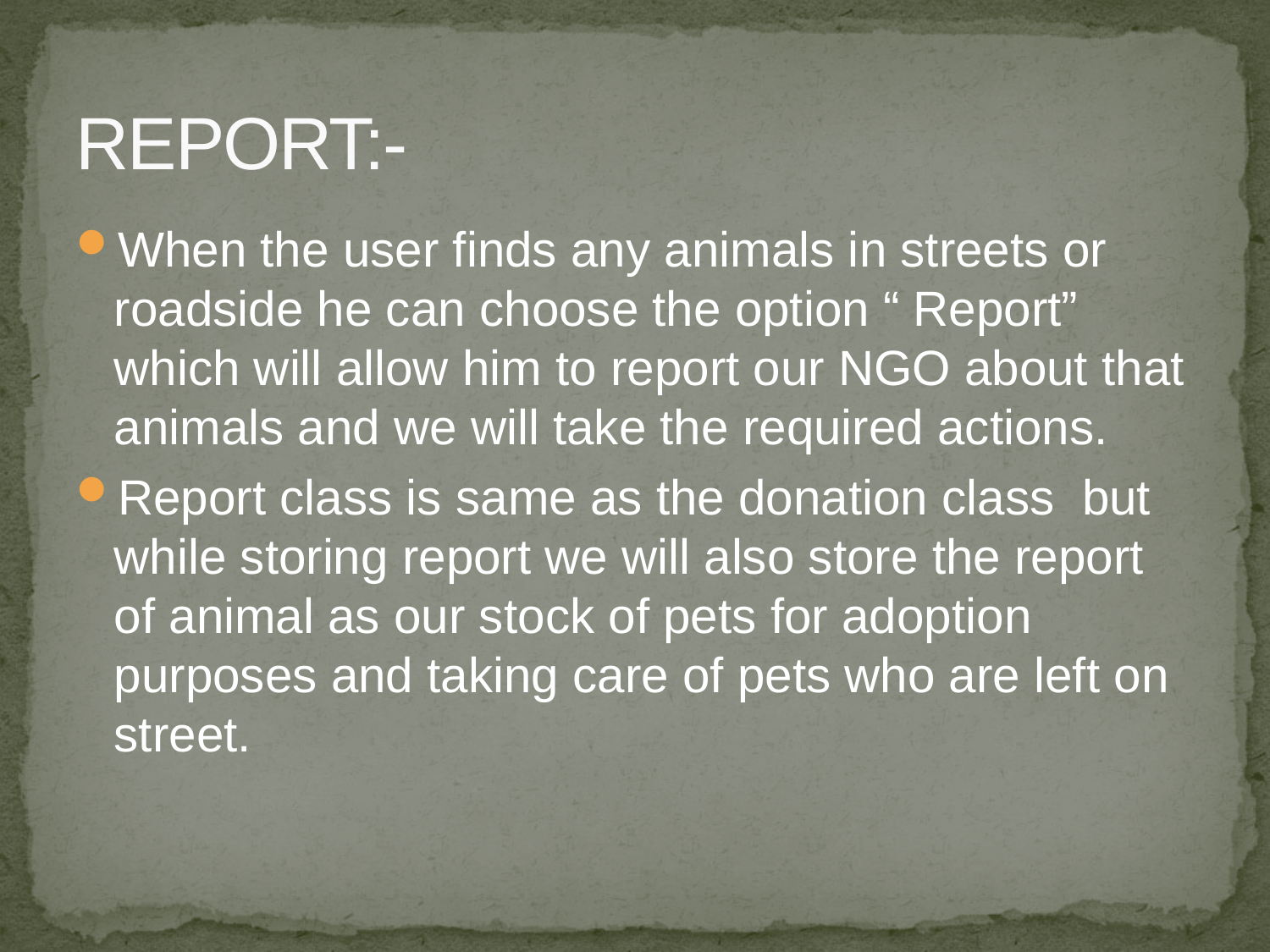

# REPORT:-
When the user finds any animals in streets or roadside he can choose the option “ Report” which will allow him to report our NGO about that animals and we will take the required actions.
Report class is same as the donation class  but while storing report we will also store the report of animal as our stock of pets for adoption purposes and taking care of pets who are left on street.